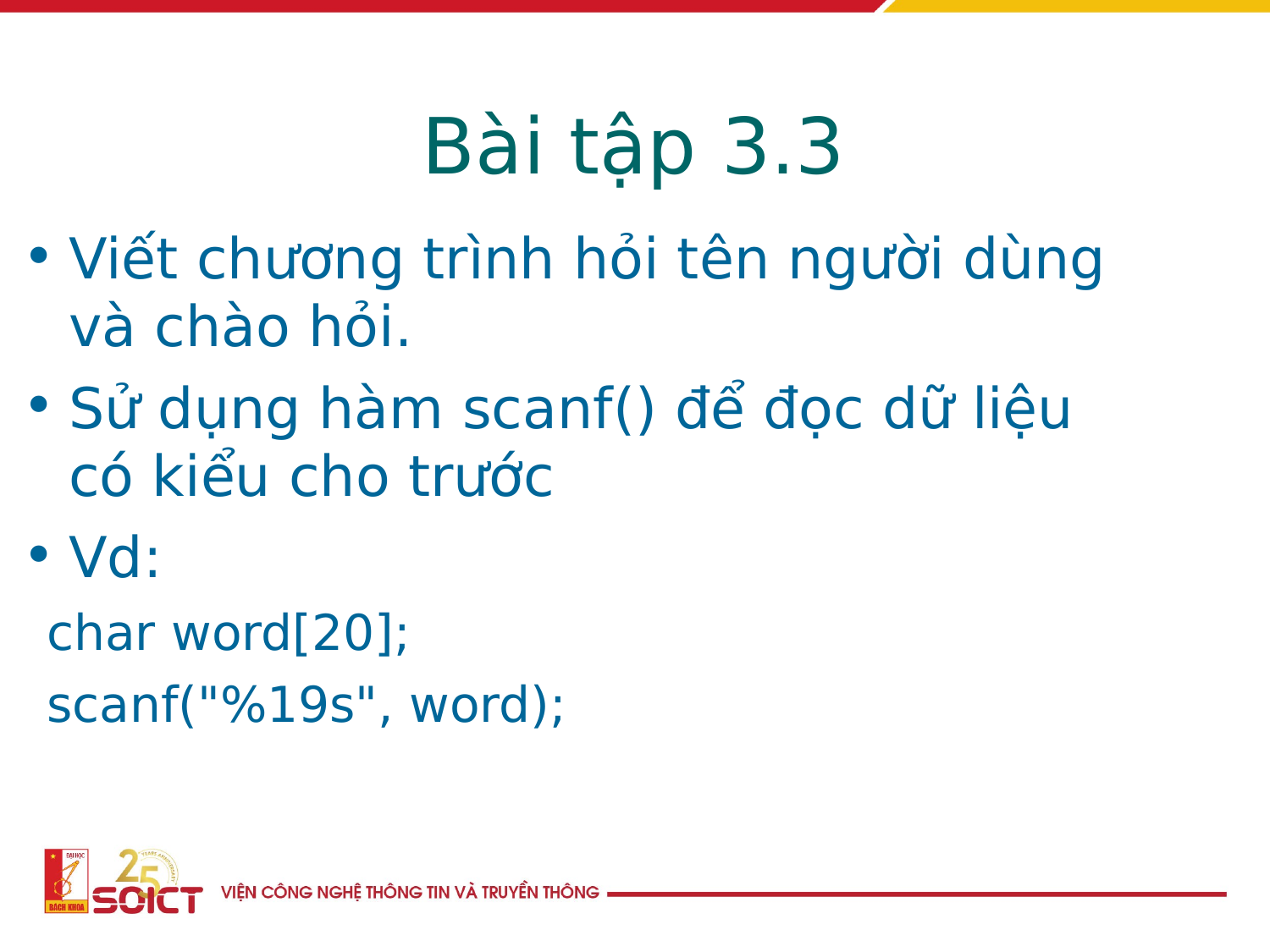

Bài tập 3.3
Viết chương trình hỏi tên người dùng và chào hỏi.
Sử dụng hàm scanf() để đọc dữ liệu có kiểu cho trước
Vd:
char word[20];
scanf("%19s", word);